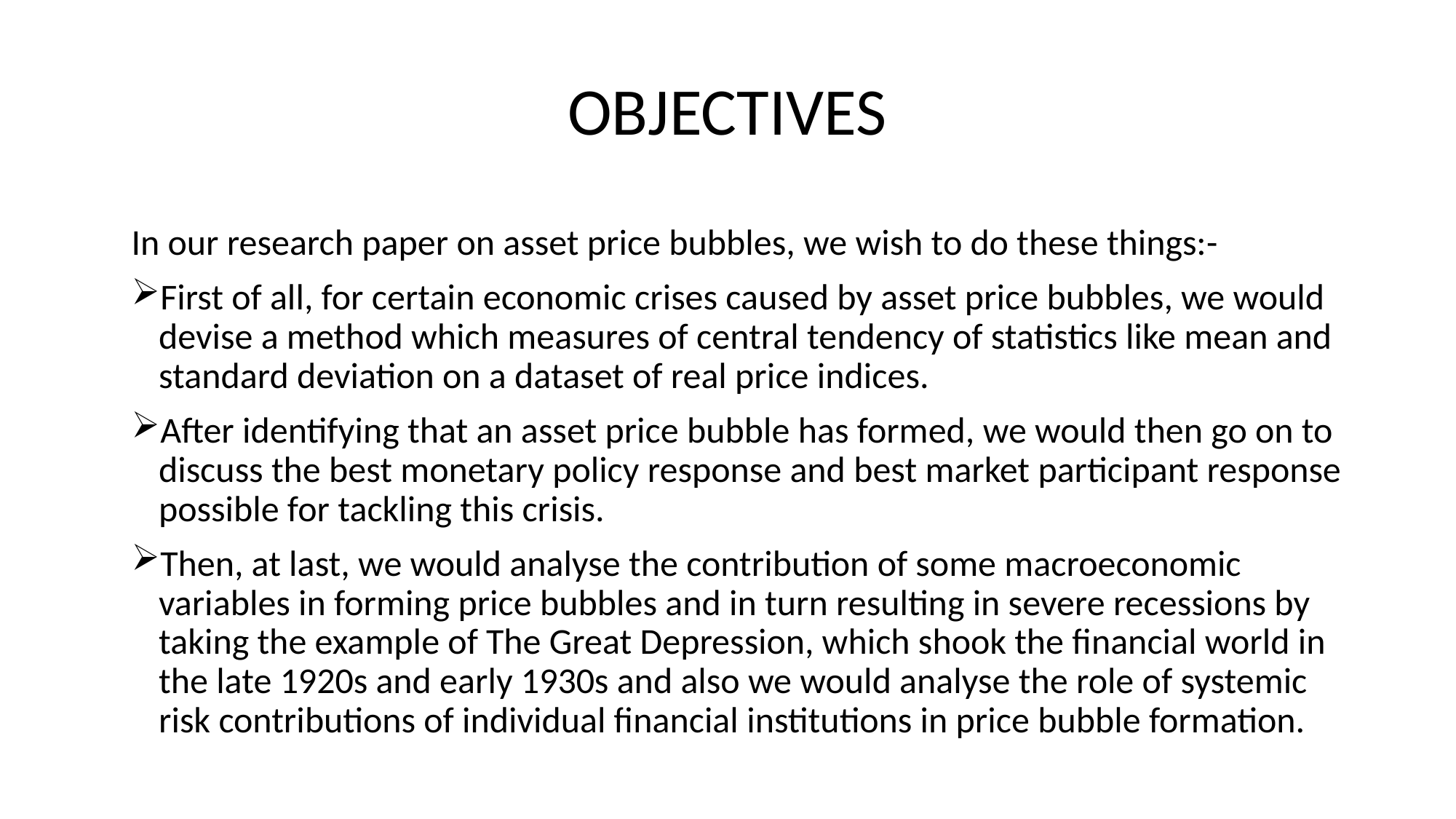

# OBJECTIVES
In our research paper on asset price bubbles, we wish to do these things:-
First of all, for certain economic crises caused by asset price bubbles, we would devise a method which measures of central tendency of statistics like mean and standard deviation on a dataset of real price indices.
After identifying that an asset price bubble has formed, we would then go on to discuss the best monetary policy response and best market participant response possible for tackling this crisis.
Then, at last, we would analyse the contribution of some macroeconomic variables in forming price bubbles and in turn resulting in severe recessions by taking the example of The Great Depression, which shook the financial world in the late 1920s and early 1930s and also we would analyse the role of systemic risk contributions of individual financial institutions in price bubble formation.